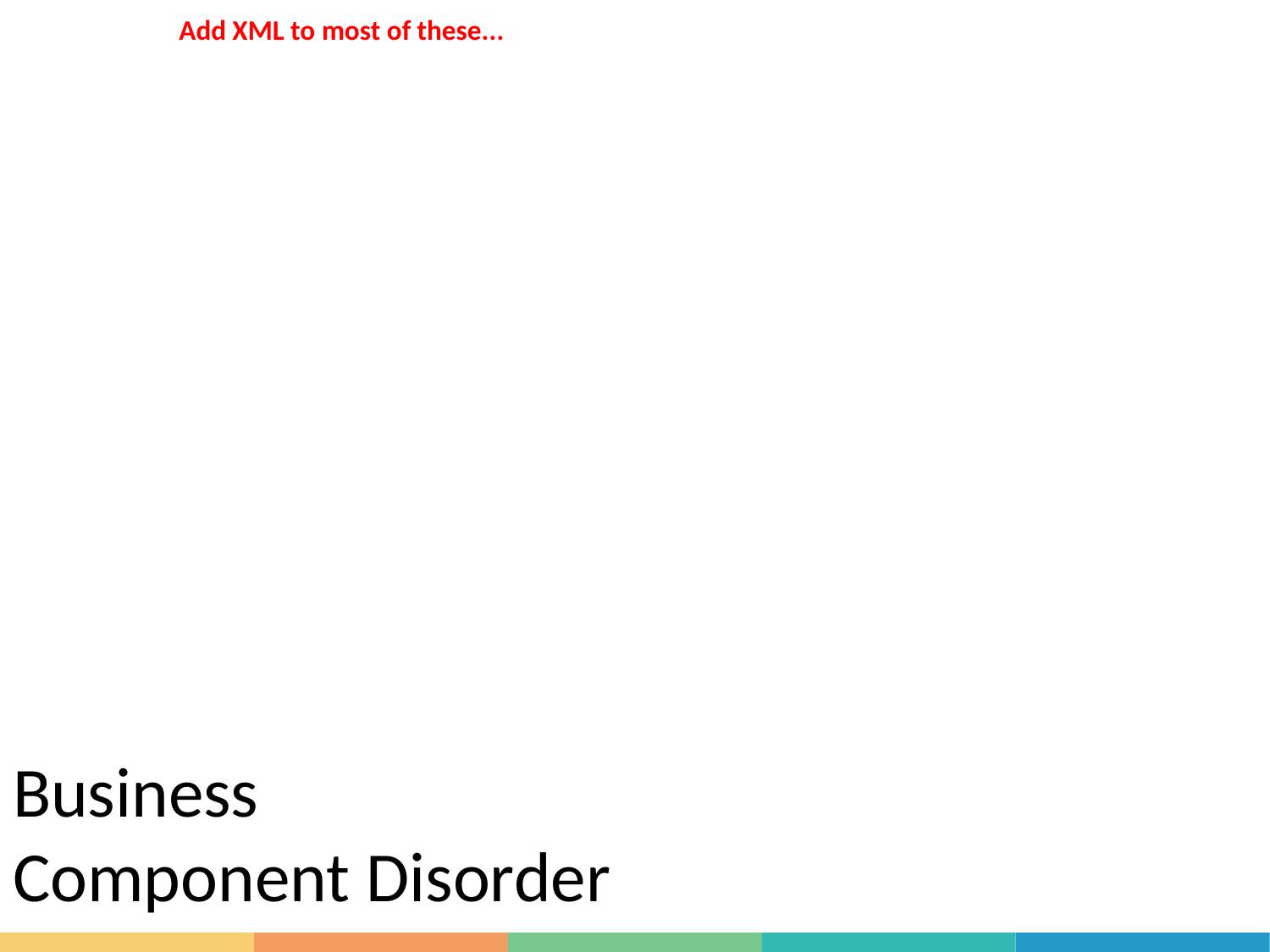

Add XML to most of these...
# Business Component Disorder